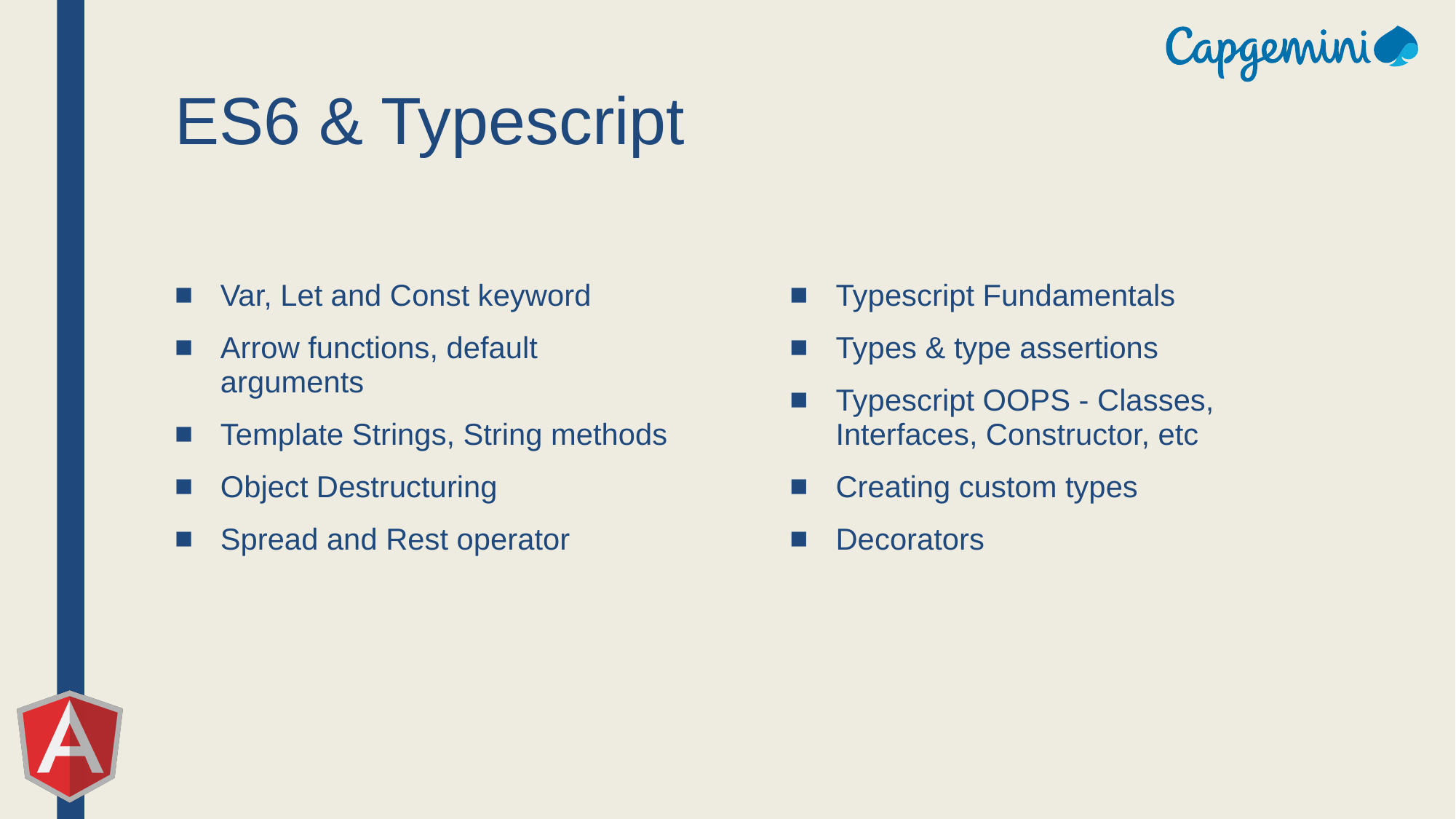

# ES6 & Typescript
Var, Let and Const keyword
Arrow functions, default arguments
Template Strings, String methods
Object Destructuring
Spread and Rest operator

Typescript Fundamentals
Types & type assertions
Typescript OOPS - Classes, Interfaces, Constructor, etc
Creating custom types
Decorators